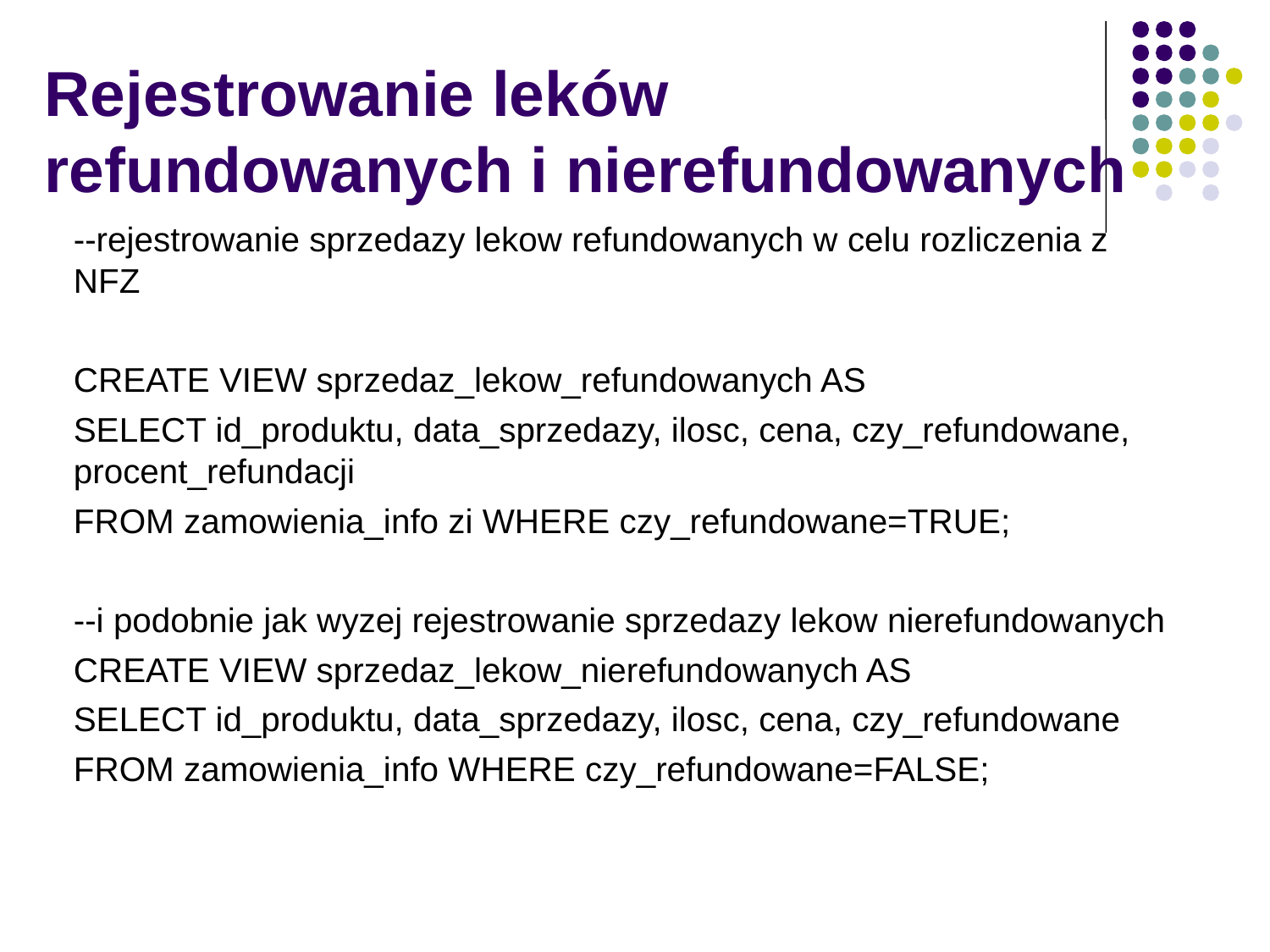

# Rejestrowanie leków refundowanych i nierefundowanych
--rejestrowanie sprzedazy lekow refundowanych w celu rozliczenia z NFZ

CREATE VIEW sprzedaz_lekow_refundowanych AS
SELECT id_produktu, data_sprzedazy, ilosc, cena, czy_refundowane, procent_refundacji
FROM zamowienia_info zi WHERE czy_refundowane=TRUE;

--i podobnie jak wyzej rejestrowanie sprzedazy lekow nierefundowanych
CREATE VIEW sprzedaz_lekow_nierefundowanych AS
SELECT id_produktu, data_sprzedazy, ilosc, cena, czy_refundowane
FROM zamowienia_info WHERE czy_refundowane=FALSE;